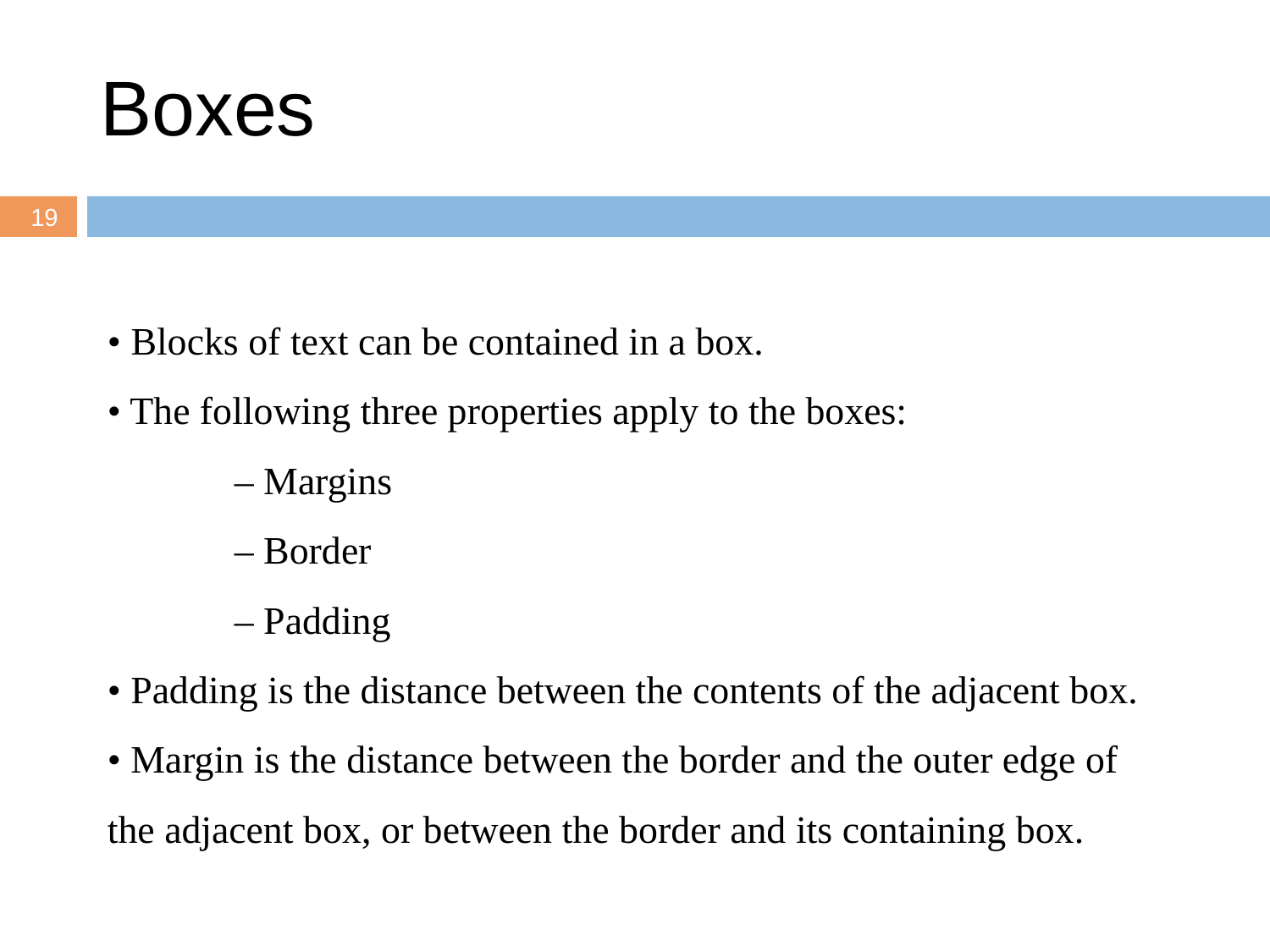

# Boxes
19
• Blocks of text can be contained in a box.
• The following three properties apply to the boxes:
	– Margins
	– Border
	– Padding
• Padding is the distance between the contents of the adjacent box.
• Margin is the distance between the border and the outer edge of the adjacent box, or between the border and its containing box.